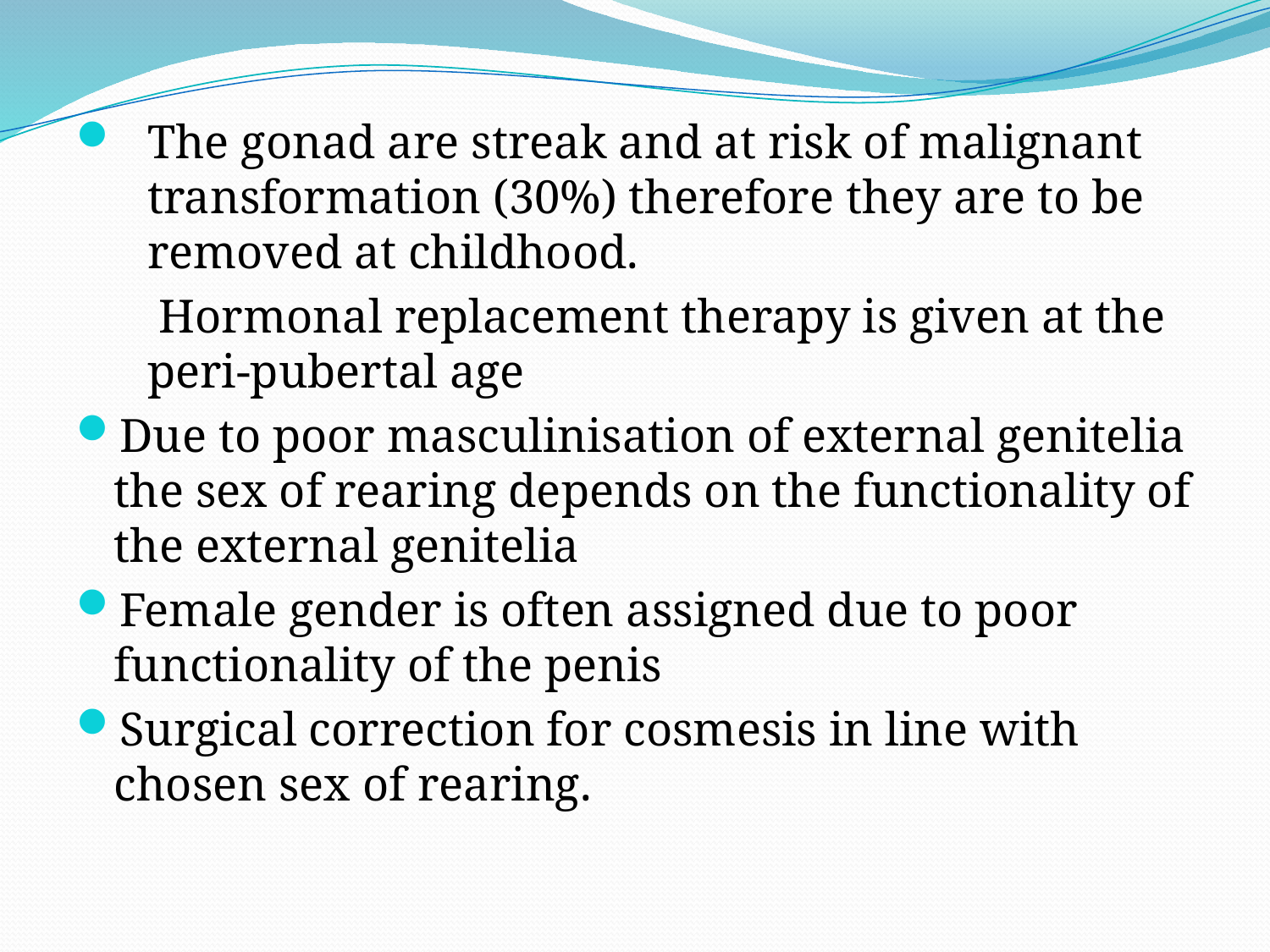

#
The gonad are streak and at risk of malignant transformation (30%) therefore they are to be removed at childhood.
       Hormonal replacement therapy is given at the peri-pubertal age
Due to poor masculinisation of external genitelia the sex of rearing depends on the functionality of the external genitelia
Female gender is often assigned due to poor functionality of the penis
Surgical correction for cosmesis in line with chosen sex of rearing.